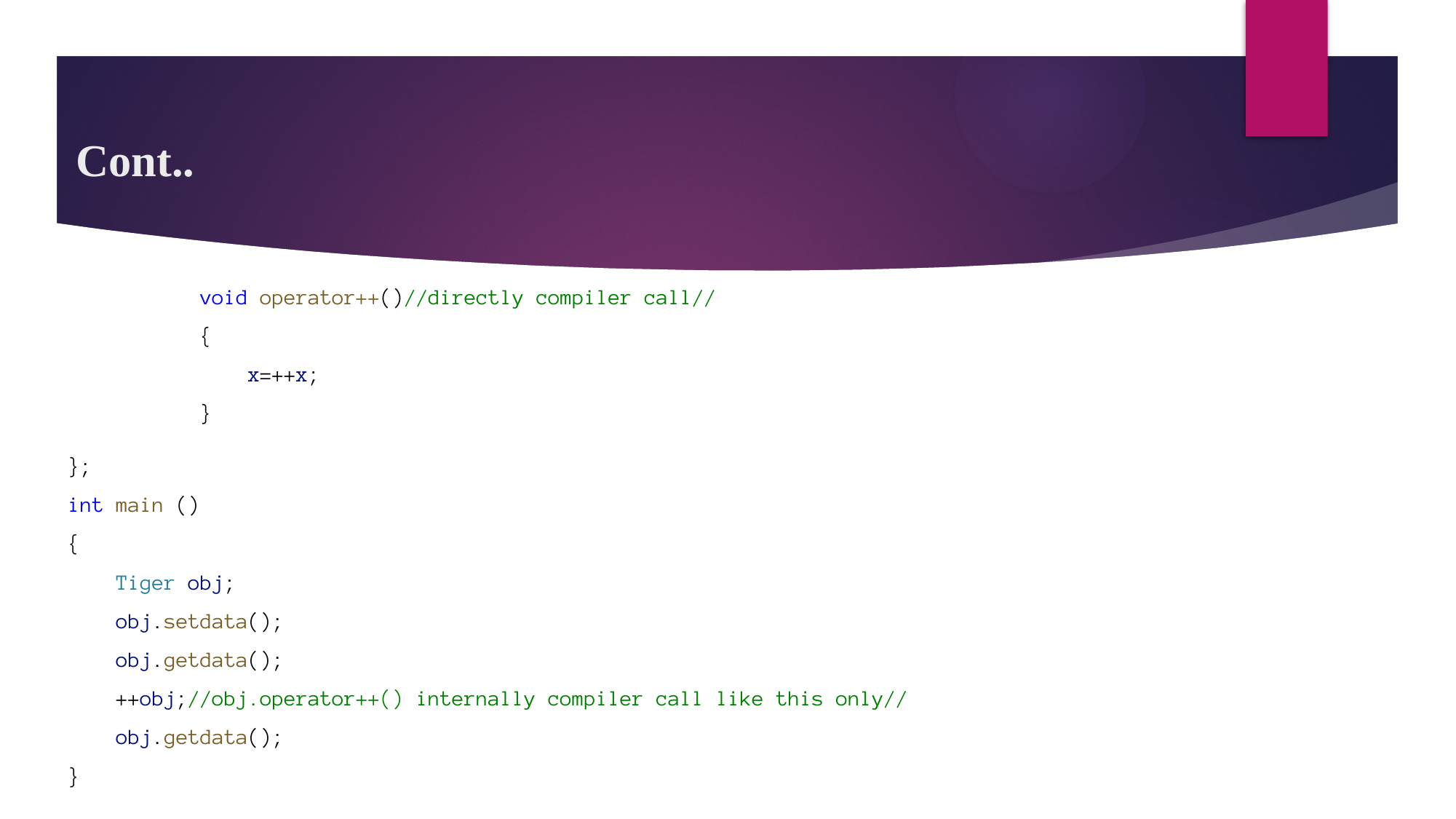

# Cont..
           void operator++()//directly compiler call//
           {
               x=++x;
           }
};
int main ()
{
    Tiger obj;
    obj.setdata();
    obj.getdata();
    ++obj;//obj.operator++() internally compiler call like this only//
    obj.getdata();
}